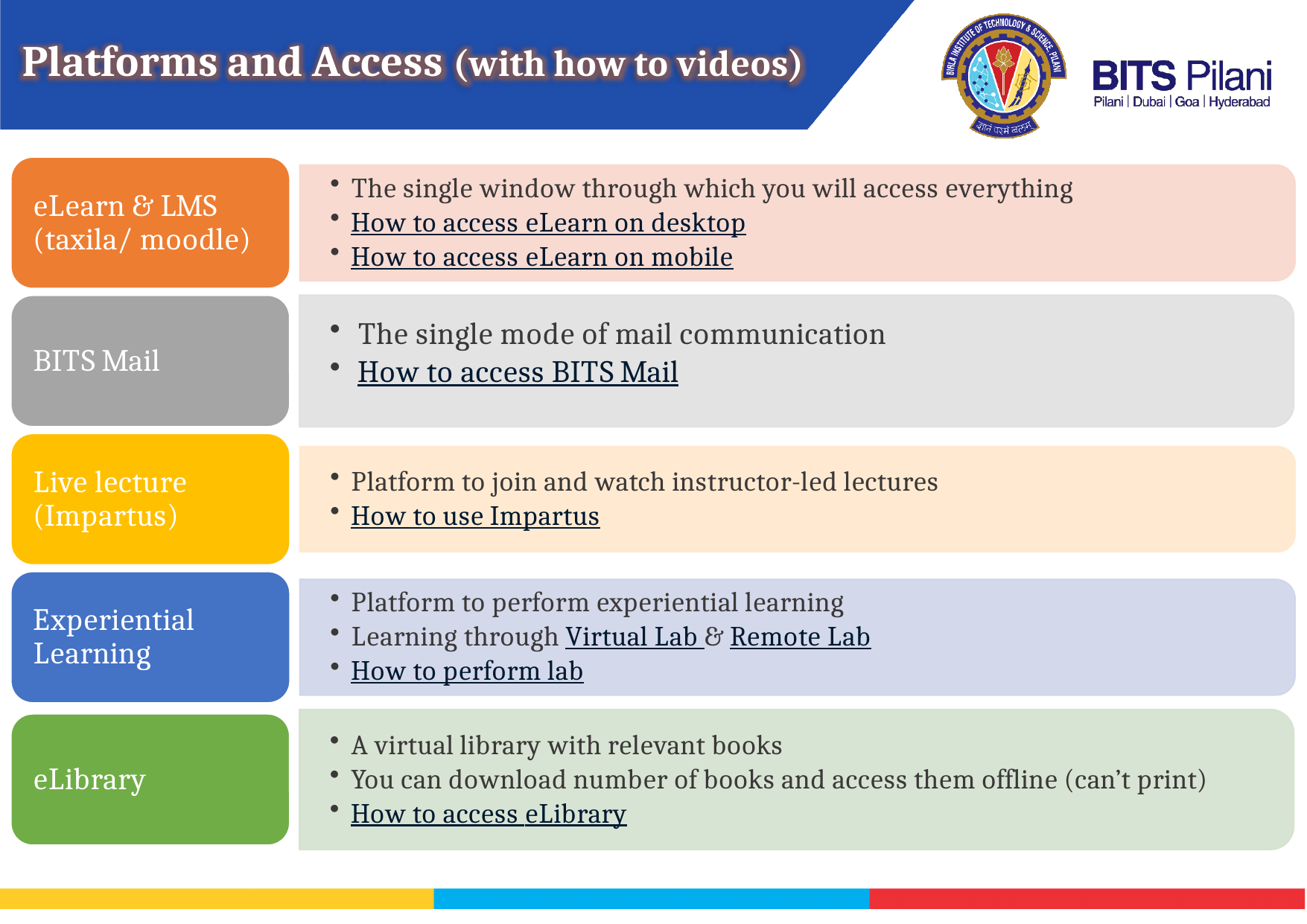

Platforms and Access (with how to videos)
The single window through which you will access everything
How to access eLearn on desktop
How to access eLearn on mobile
eLearn & LMS (taxila/ moodle)
The single mode of mail communication
How to access BITS Mail
BITS Mail
Platform to join and watch instructor-led lectures
How to use Impartus
Live lecture (Impartus)
Platform to perform experiential learning
Learning through Virtual Lab & Remote Lab
How to perform lab
Experiential Learning
A virtual library with relevant books
You can download number of books and access them offline (can’t print)
How to access eLibrary
eLibrary